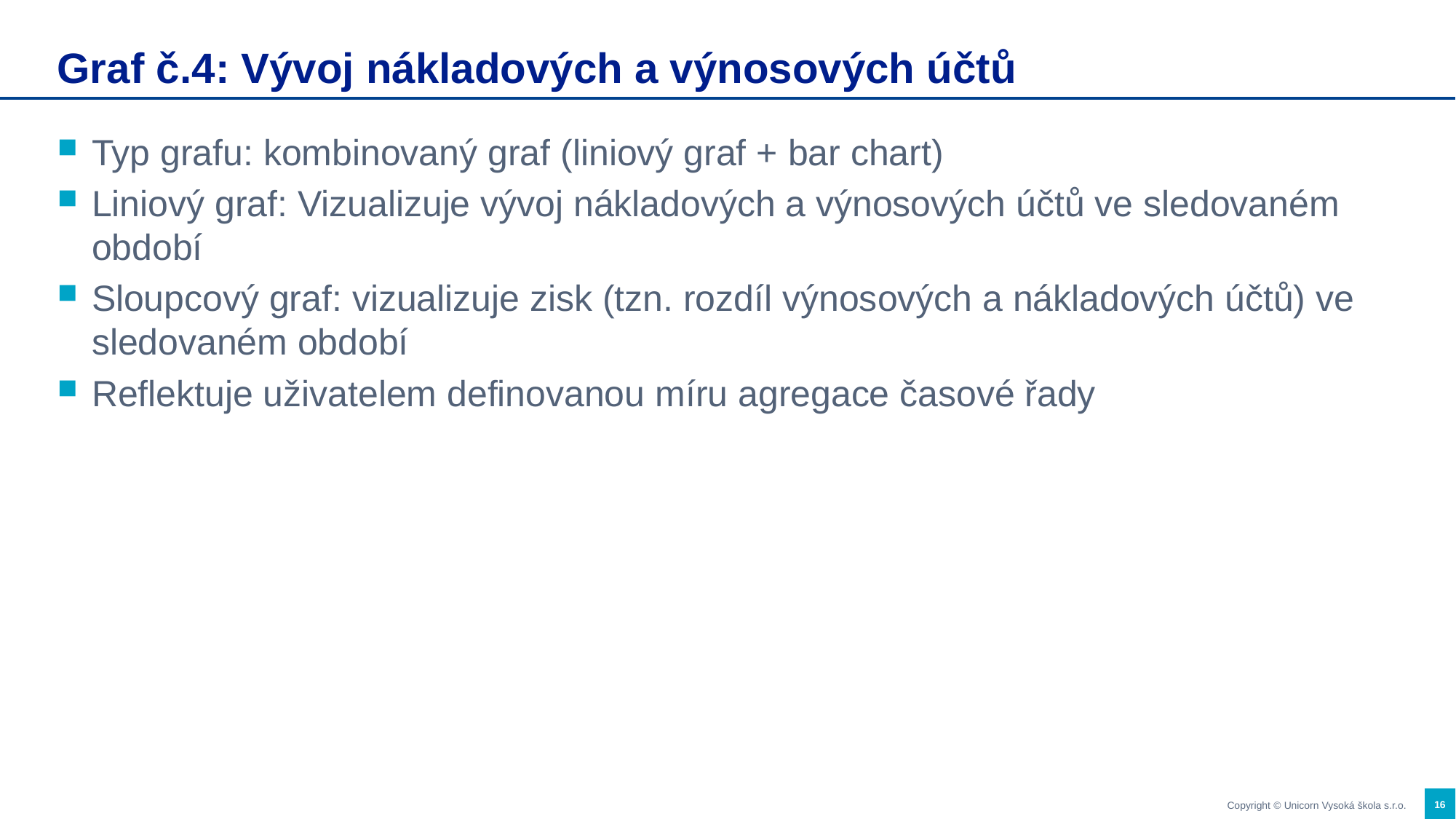

# Graf č.4: Vývoj nákladových a výnosových účtů
Typ grafu: kombinovaný graf (liniový graf + bar chart)
Liniový graf: Vizualizuje vývoj nákladových a výnosových účtů ve sledovaném období
Sloupcový graf: vizualizuje zisk (tzn. rozdíl výnosových a nákladových účtů) ve sledovaném období
Reflektuje uživatelem definovanou míru agregace časové řady

16
Copyright © Unicorn Vysoká škola s.r.o.